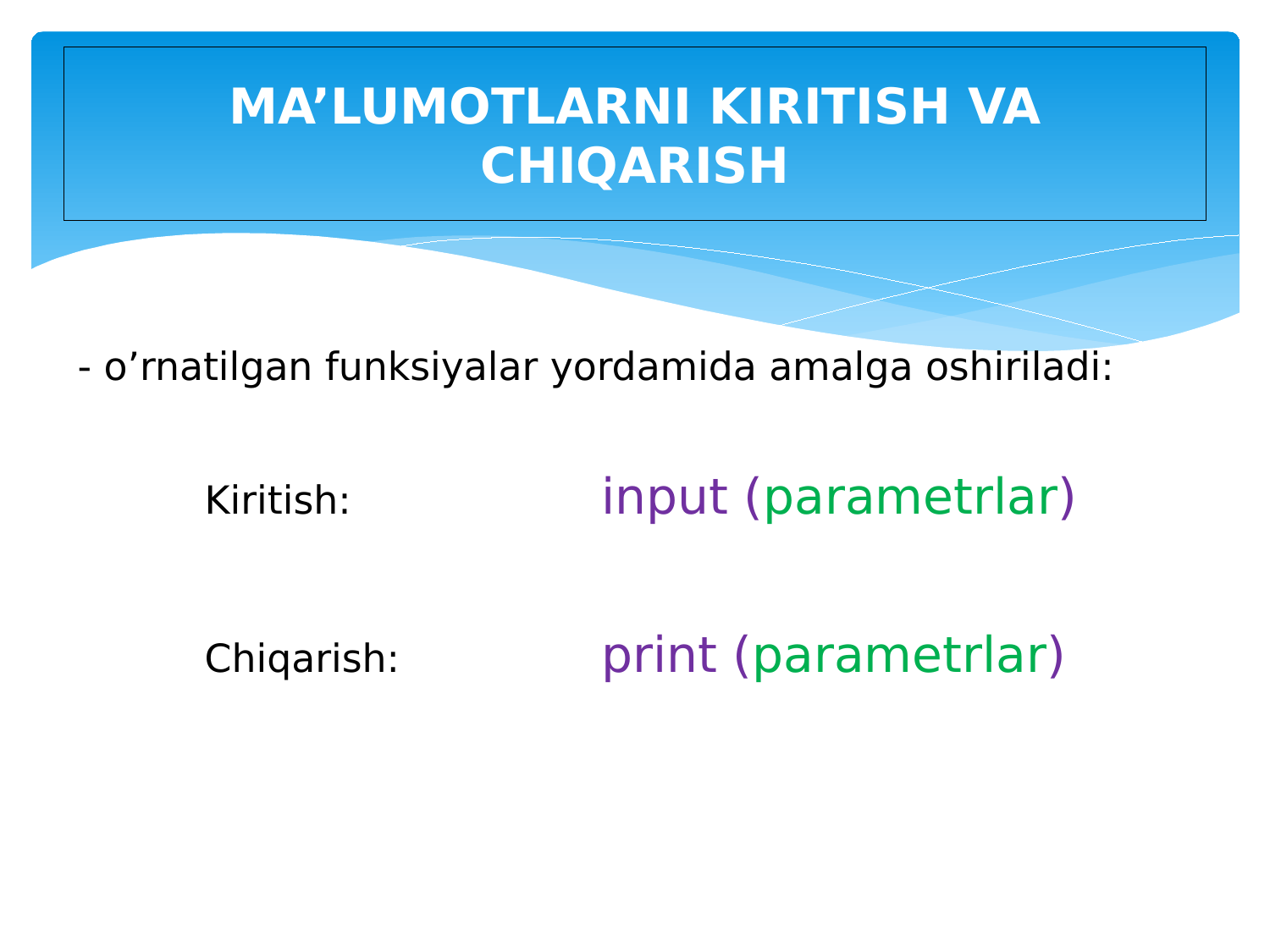

# MA’LUMOTLARNI KIRITISH VA CHIQARISH
- o’rnatilgan funksiyalar yordamida amalga oshiriladi:

	Kiritish:		 input (parametrlar)

	Chiqarish:	   	 print (parametrlar)